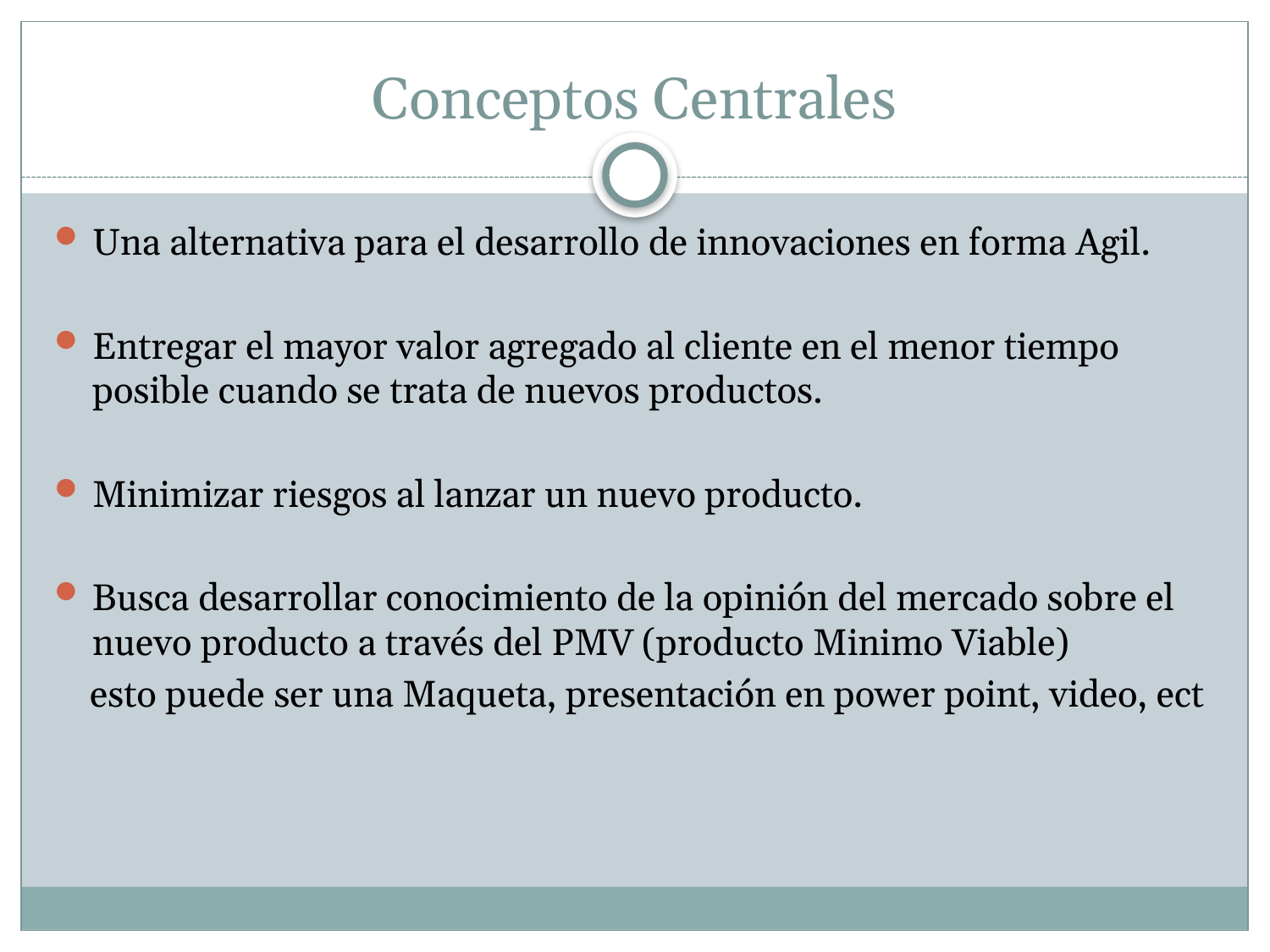

# Conceptos Centrales
Una alternativa para el desarrollo de innovaciones en forma Agil.

Entregar el mayor valor agregado al cliente en el menor tiempo posible cuando se trata de nuevos productos.

Minimizar riesgos al lanzar un nuevo producto.

Busca desarrollar conocimiento de la opinión del mercado sobre el nuevo producto a través del PMV (producto Minimo Viable)
    esto puede ser una Maqueta, presentación en power point, video, ect